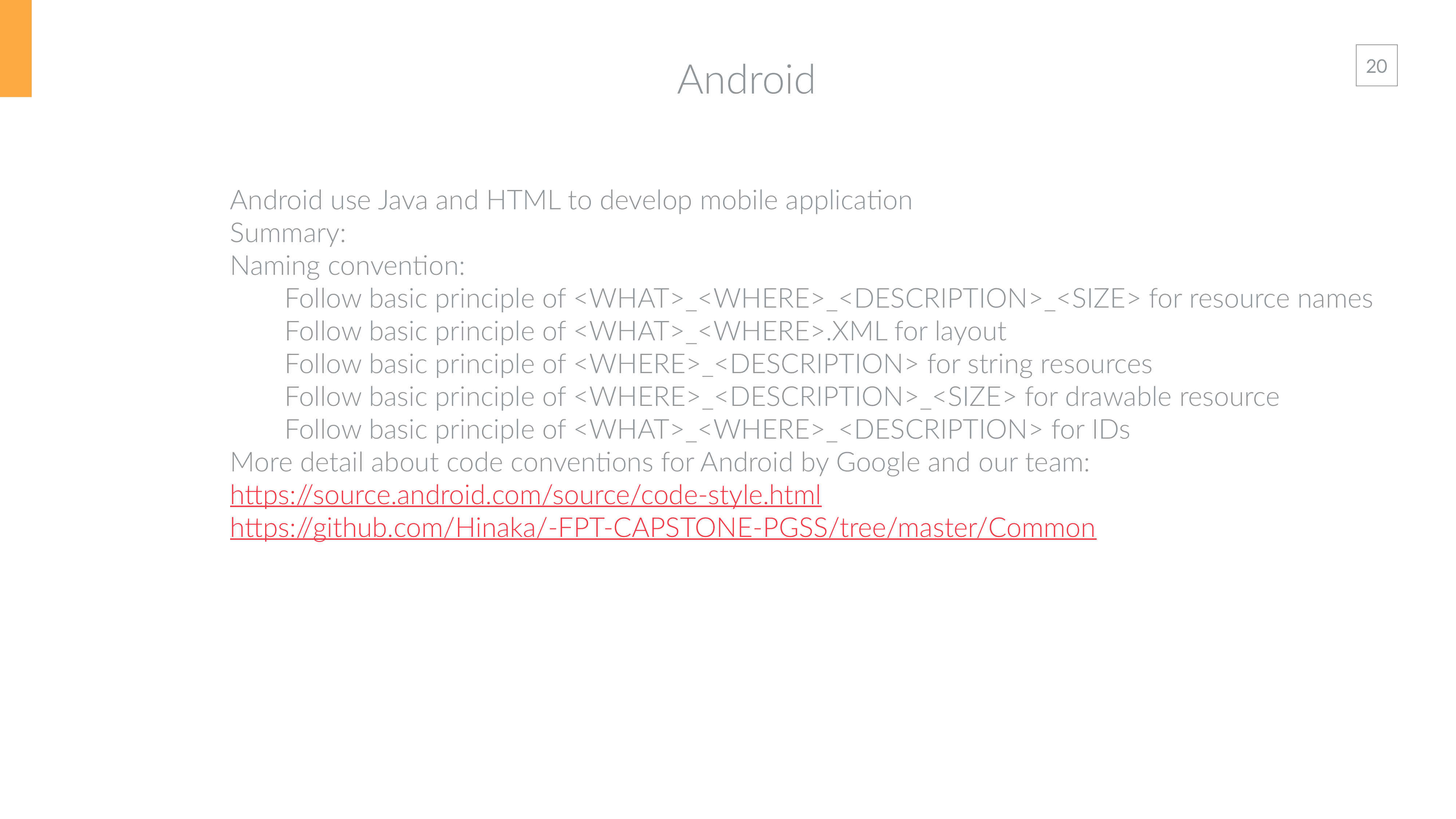

Android
Android use Java and HTML to develop mobile application
Summary:
Naming convention:
Follow basic principle of <WHAT>_<WHERE>_<DESCRIPTION>_<SIZE> for resource names
Follow basic principle of <WHAT>_<WHERE>.XML for layout
Follow basic principle of <WHERE>_<DESCRIPTION> for string resources
Follow basic principle of <WHERE>_<DESCRIPTION>_<SIZE> for drawable resource
Follow basic principle of <WHAT>_<WHERE>_<DESCRIPTION> for IDs
More detail about code conventions for Android by Google and our team:
https://source.android.com/source/code-style.html
https://github.com/Hinaka/-FPT-CAPSTONE-PGSS/tree/master/Common